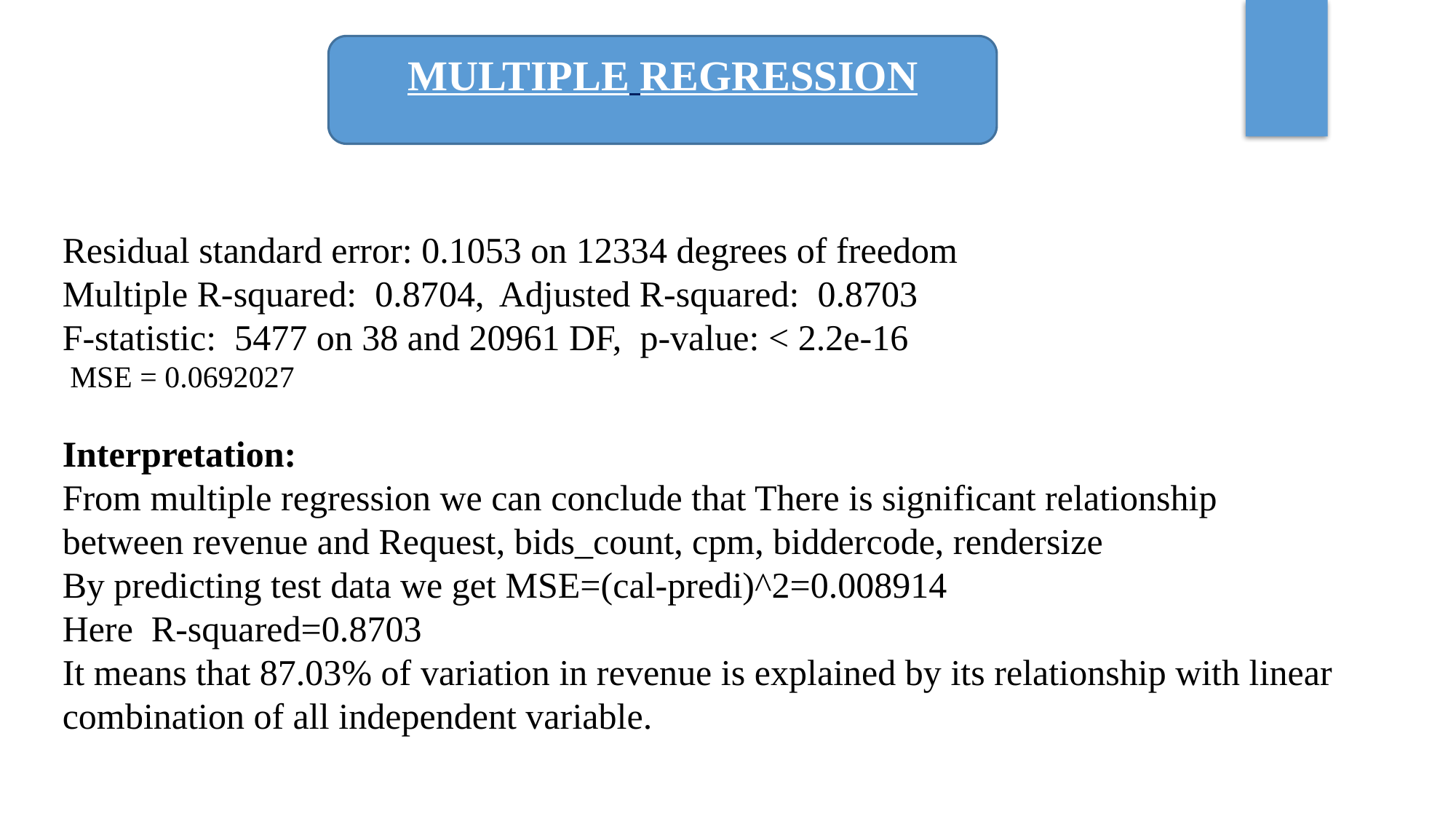

MULTIPLE REGRESSION

Residual standard error: 0.1053 on 12334 degrees of freedom
Multiple R-squared:  0.8704,	Adjusted R-squared:  0.8703
F-statistic:  5477 on 38 and 20961 DF,  p-value: < 2.2e-16
 MSE = 0.0692027

Interpretation:
From multiple regression we can conclude that There is significant relationship between revenue and Request, bids_count, cpm, biddercode, rendersize
By predicting test data we get MSE=(cal-predi)^2=0.008914
Here  R-squared=0.8703
It means that 87.03% of variation in revenue is explained by its relationship with linear combination of all independent variable.